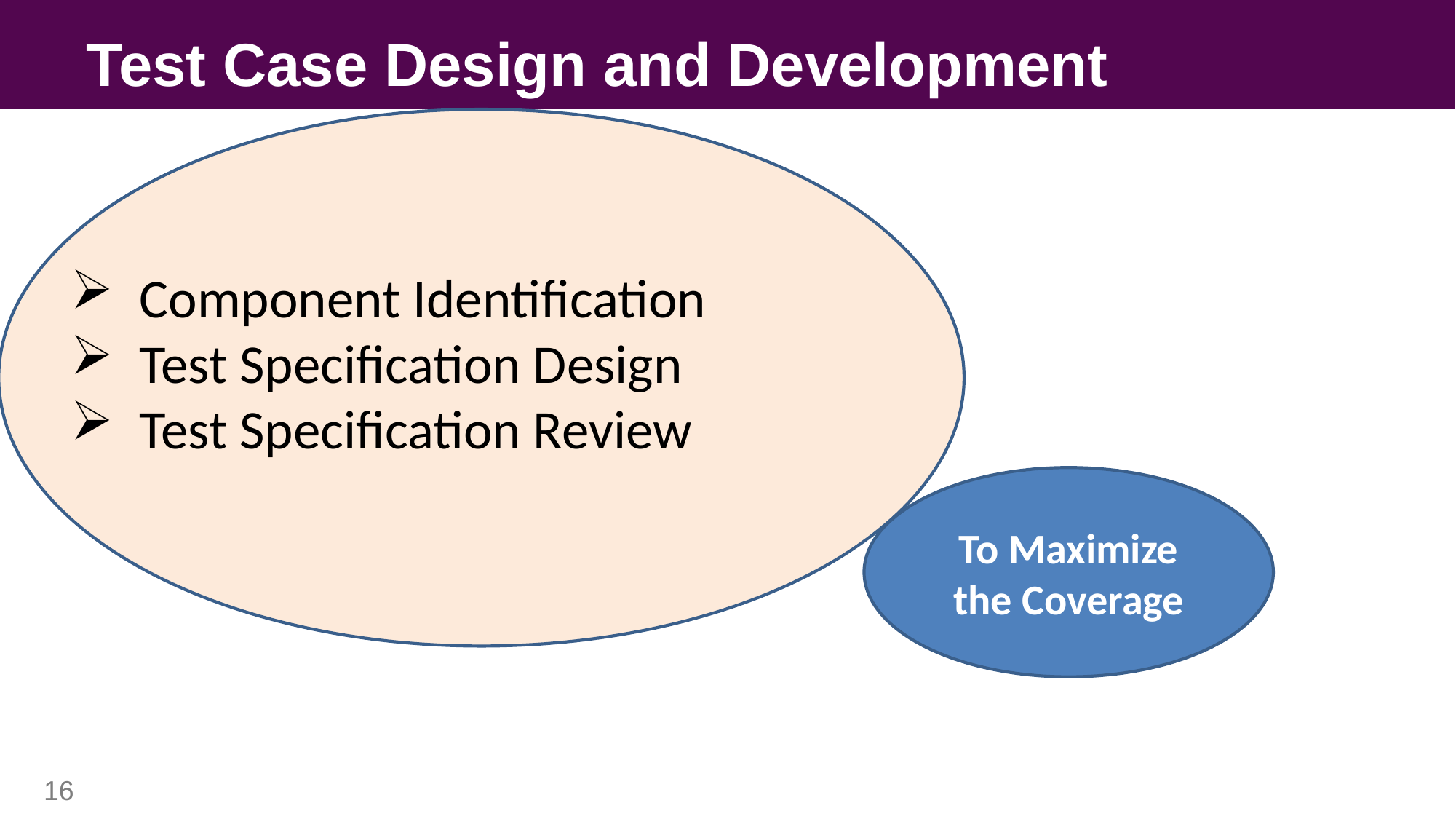

# Test Case Design and Development

Component Identification
Test Specification Design
Test Specification Review
To Maximize the Coverage

16